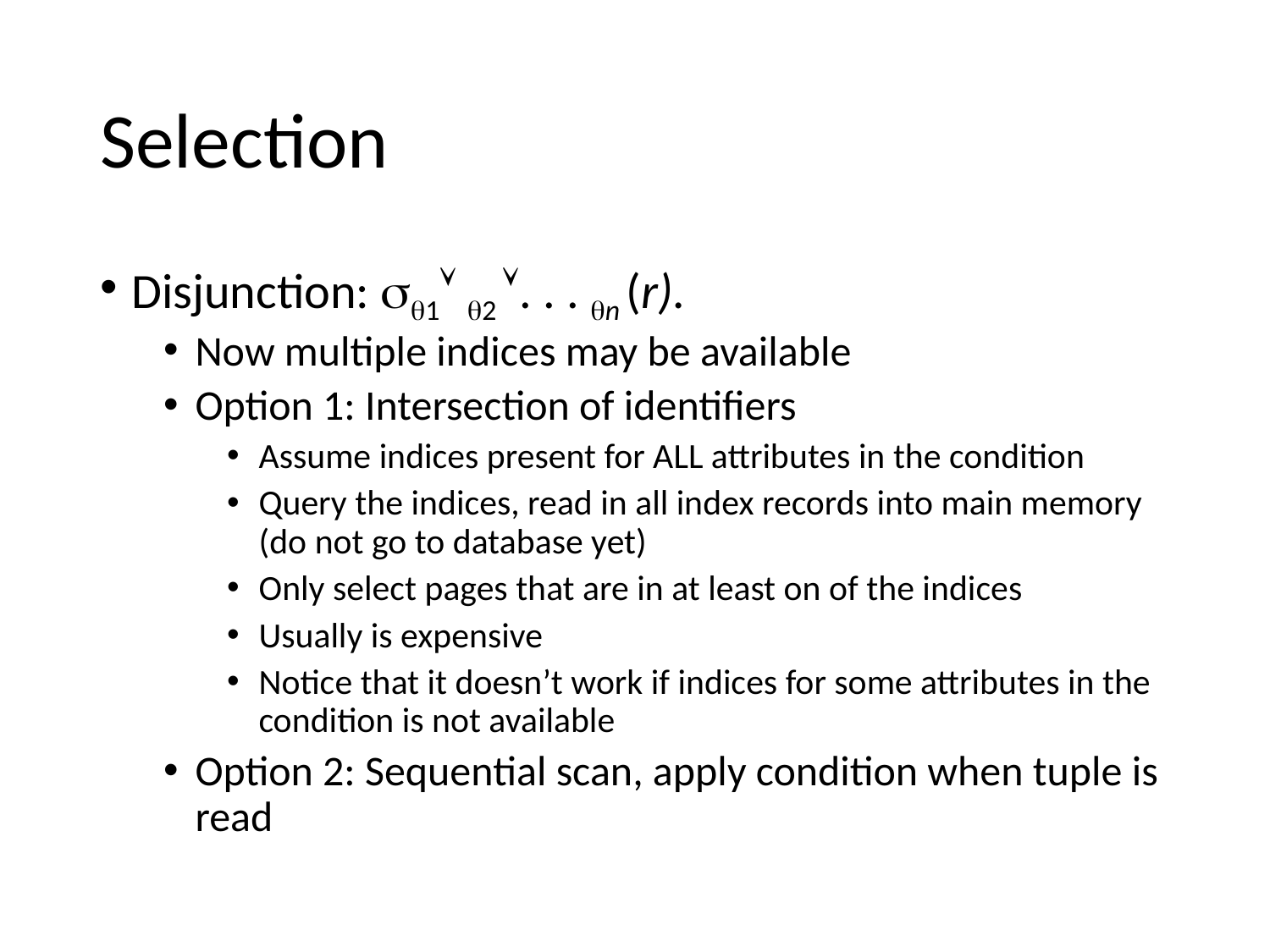

# Selection
Disjunction: σθ1∨ θ2 ∨. . . θn (r).
Now multiple indices may be available
Option 1: Intersection of identifiers
Assume indices present for ALL attributes in the condition
Query the indices, read in all index records into main memory (do not go to database yet)
Only select pages that are in at least on of the indices
Usually is expensive
Notice that it doesn’t work if indices for some attributes in the condition is not available
Option 2: Sequential scan, apply condition when tuple is read